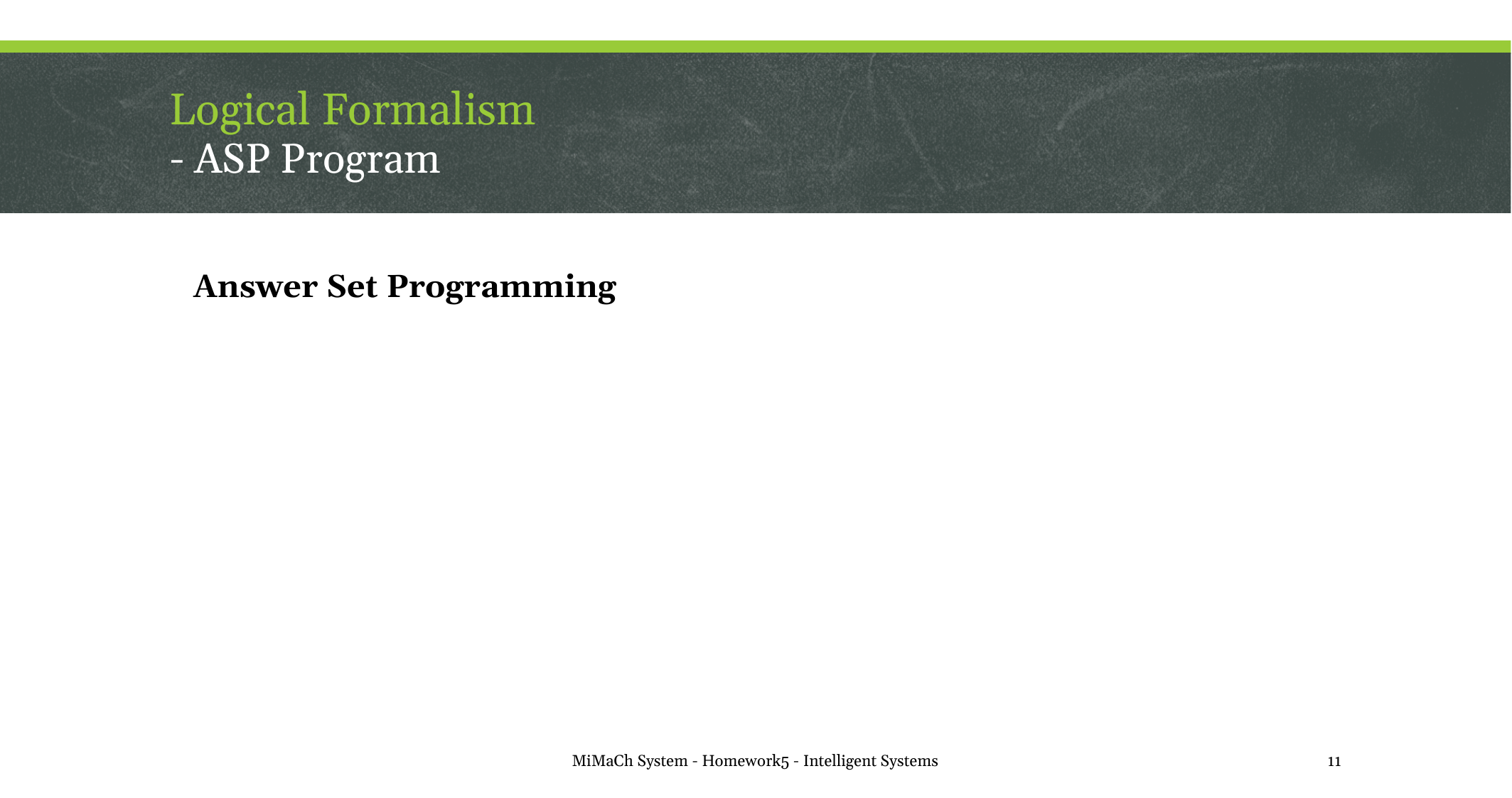

# Logical Formalism - ASP Program
Answer Set Programming

MiMaCh System - Homework5 - Intelligent Systems
11